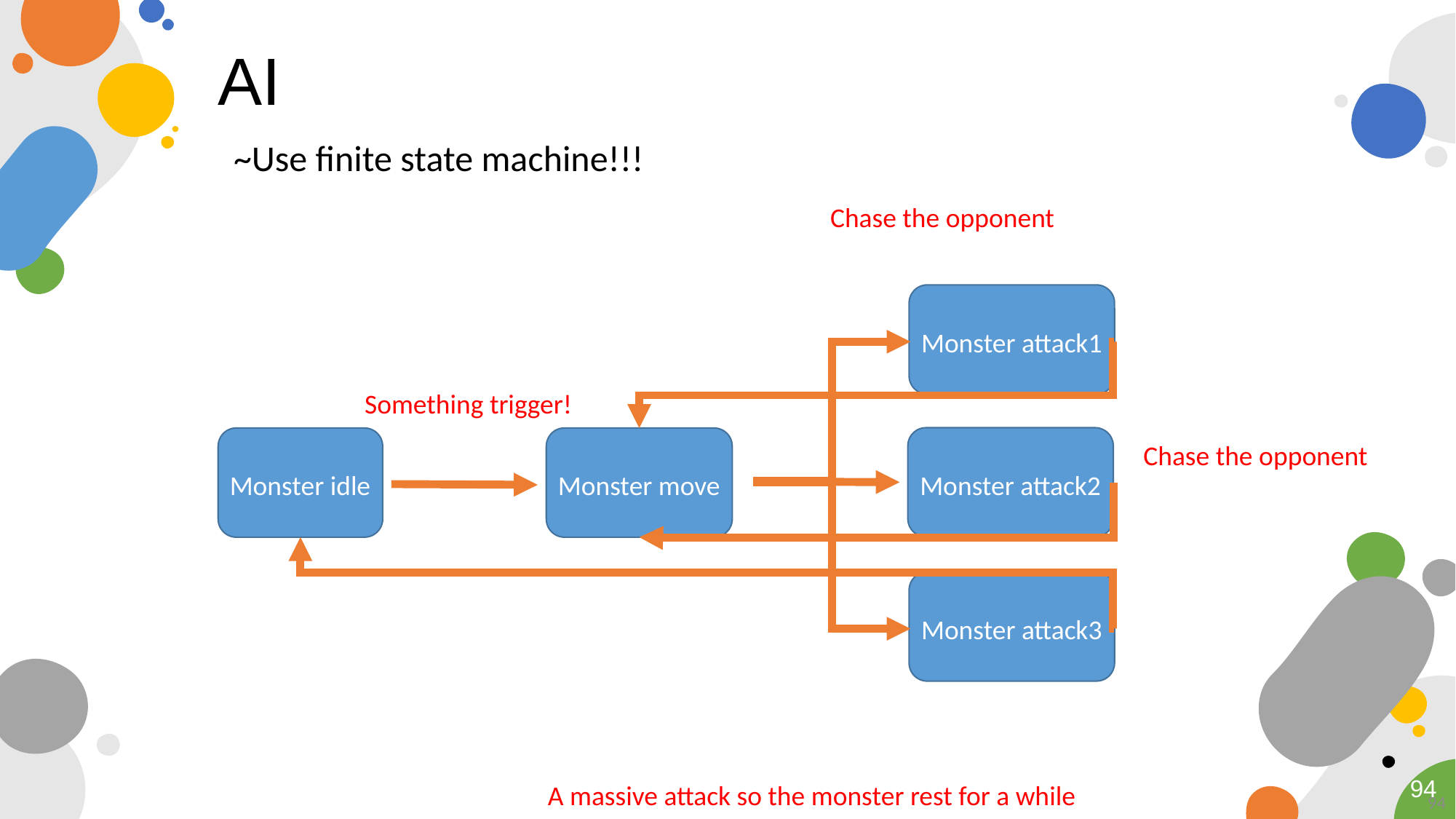

AI

~Use finite state machine!!!
Chase the opponent

Monster attack1
Something trigger!

Chase the opponent
Monster attack2
Monster idle
Monster move

Monster attack3
94
A massive attack so the monster rest for a while
94